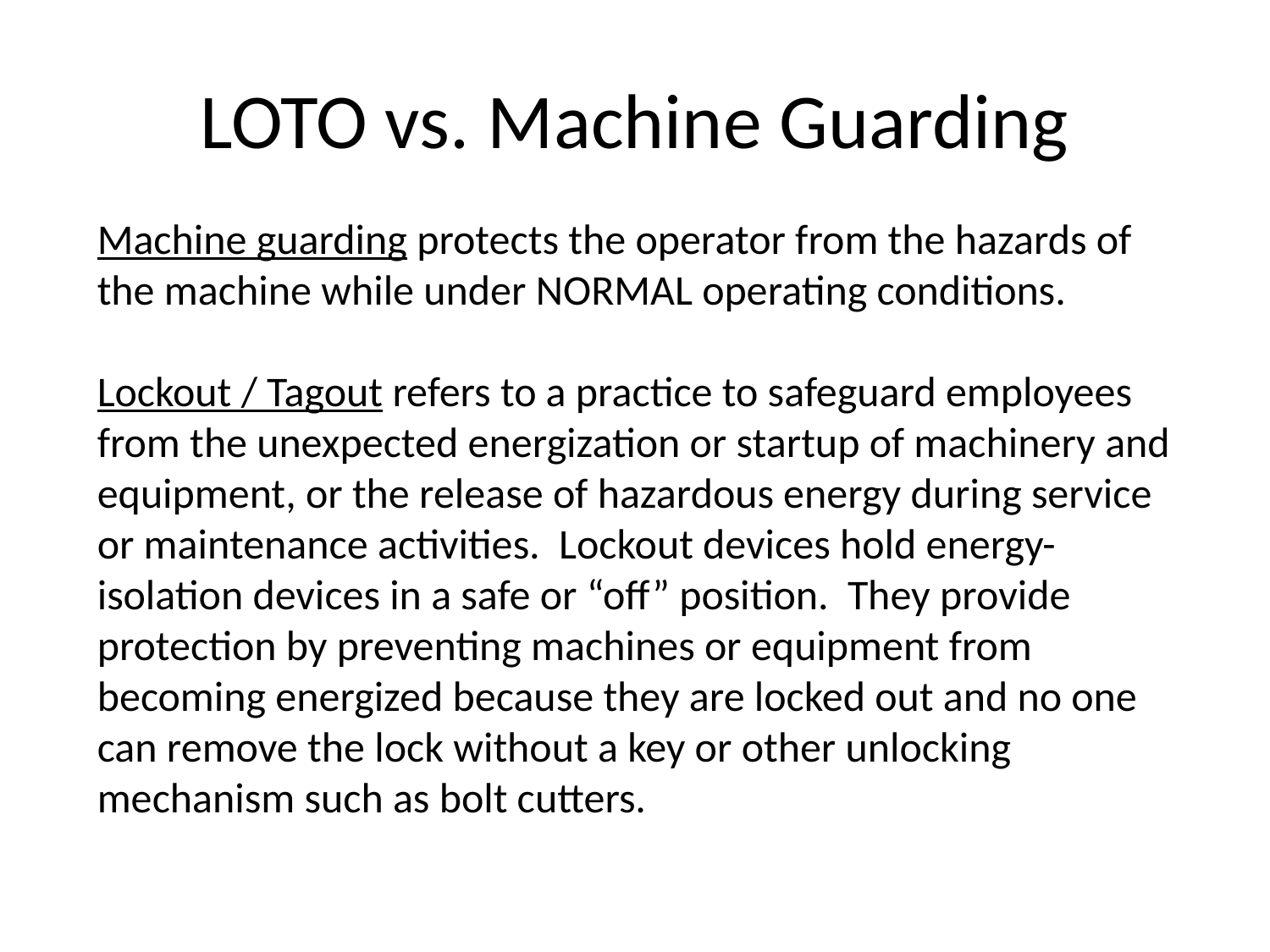

# LOTO vs. Machine Guarding
Machine guarding protects the operator from the hazards of the machine while under NORMAL operating conditions.

Lockout / Tagout refers to a practice to safeguard employees from the unexpected energization or startup of machinery and equipment, or the release of hazardous energy during service or maintenance activities.  Lockout devices hold energy-isolation devices in a safe or “off” position.  They provide protection by preventing machines or equipment from becoming energized because they are locked out and no one can remove the lock without a key or other unlocking mechanism such as bolt cutters.